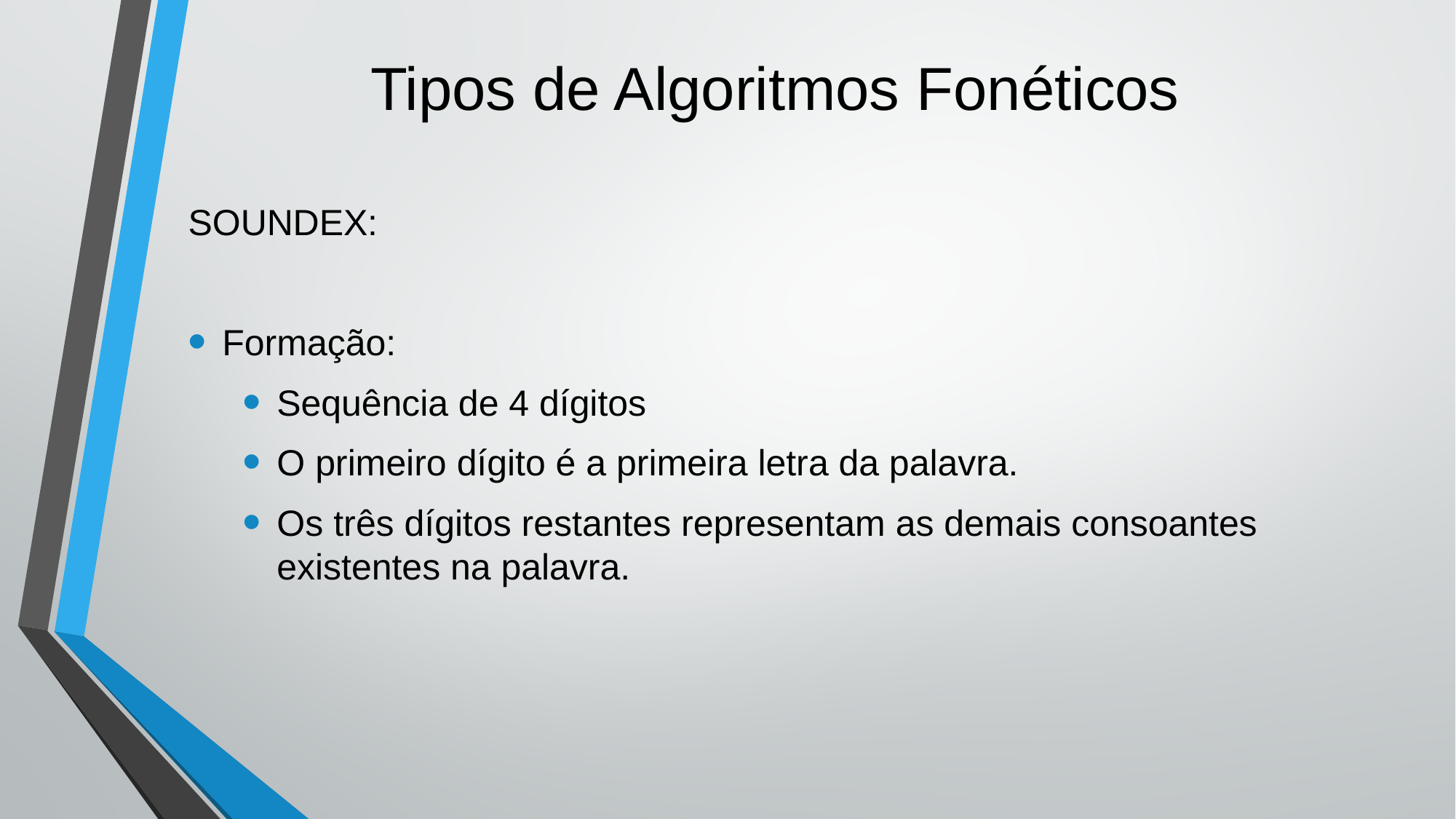

# Tipos de Algoritmos Fonéticos
SOUNDEX:

Formação:
Sequência de 4 dígitos
O primeiro dígito é a primeira letra da palavra.
Os três dígitos restantes representam as demais consoantes existentes na palavra.